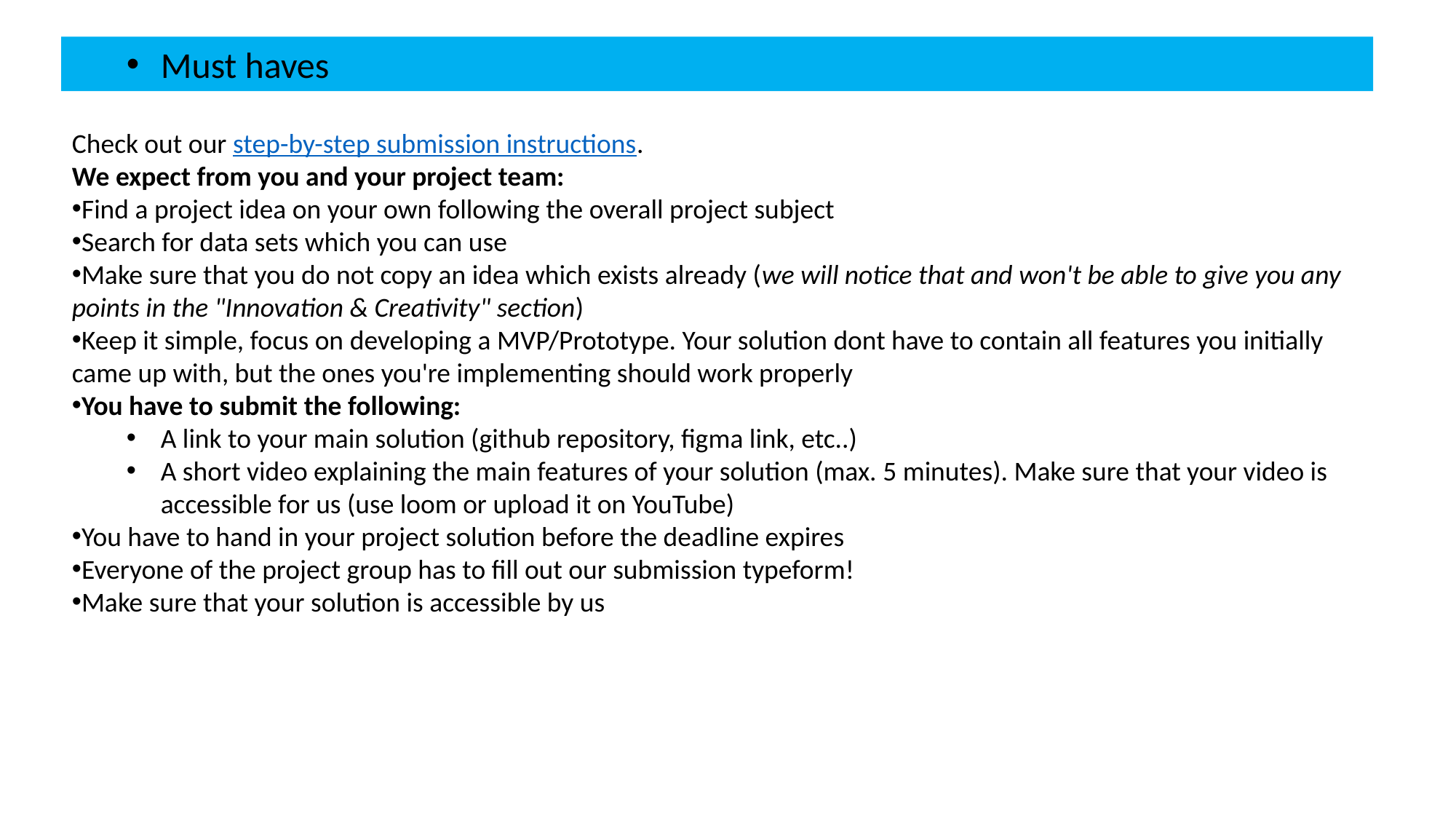

Must haves
Check out our step-by-step submission instructions.
We expect from you and your project team:
Find a project idea on your own following the overall project subject
Search for data sets which you can use
Make sure that you do not copy an idea which exists already (we will notice that and won't be able to give you any points in the "Innovation & Creativity" section)
Keep it simple, focus on developing a MVP/Prototype. Your solution dont have to contain all features you initially came up with, but the ones you're implementing should work properly
You have to submit the following:
A link to your main solution (github repository, figma link, etc..)
A short video explaining the main features of your solution (max. 5 minutes). Make sure that your video is accessible for us (use loom or upload it on YouTube)
You have to hand in your project solution before the deadline expires
Everyone of the project group has to fill out our submission typeform!
Make sure that your solution is accessible by us